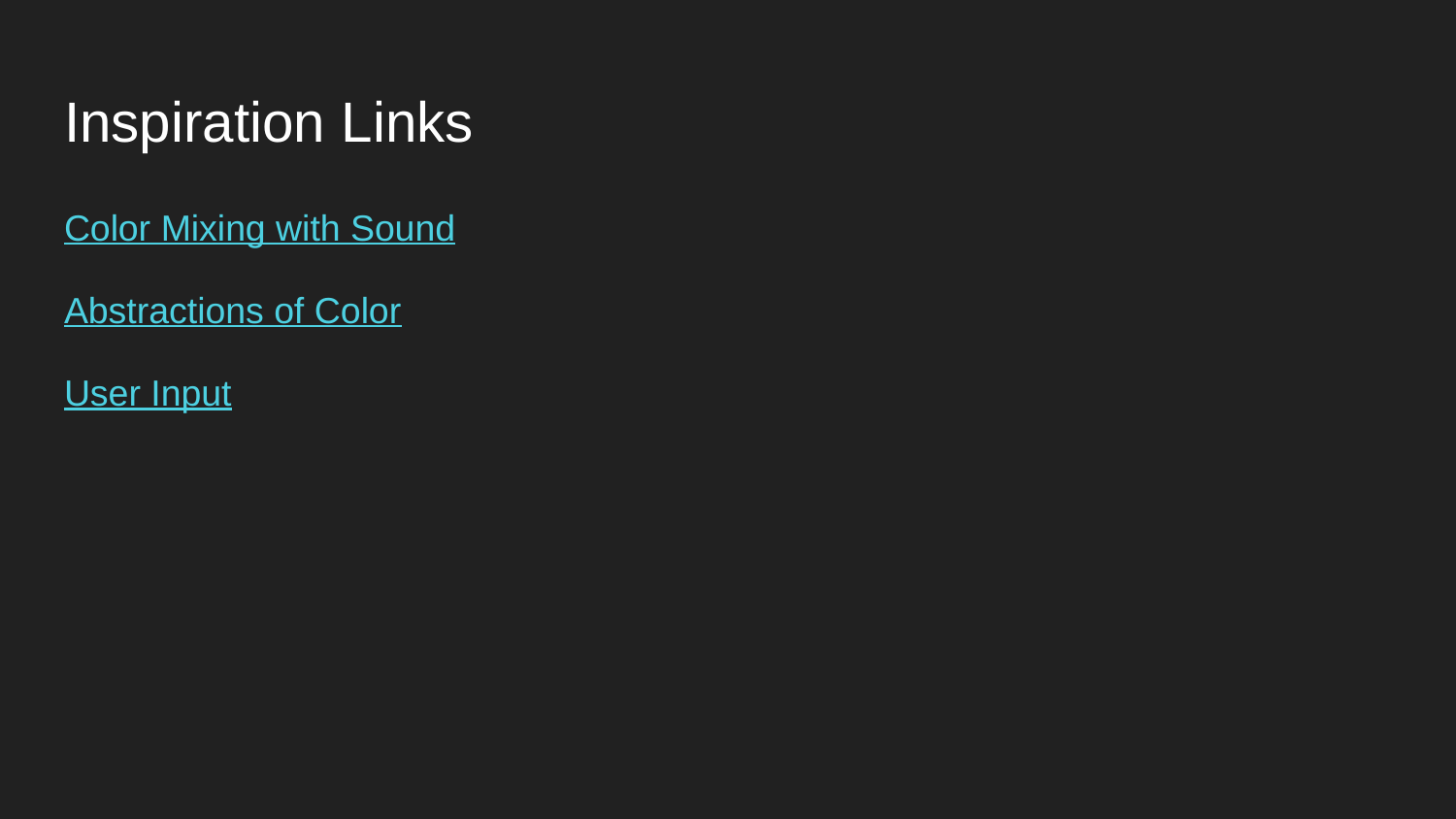

# Inspiration Links
Color Mixing with Sound
Abstractions of Color
User Input